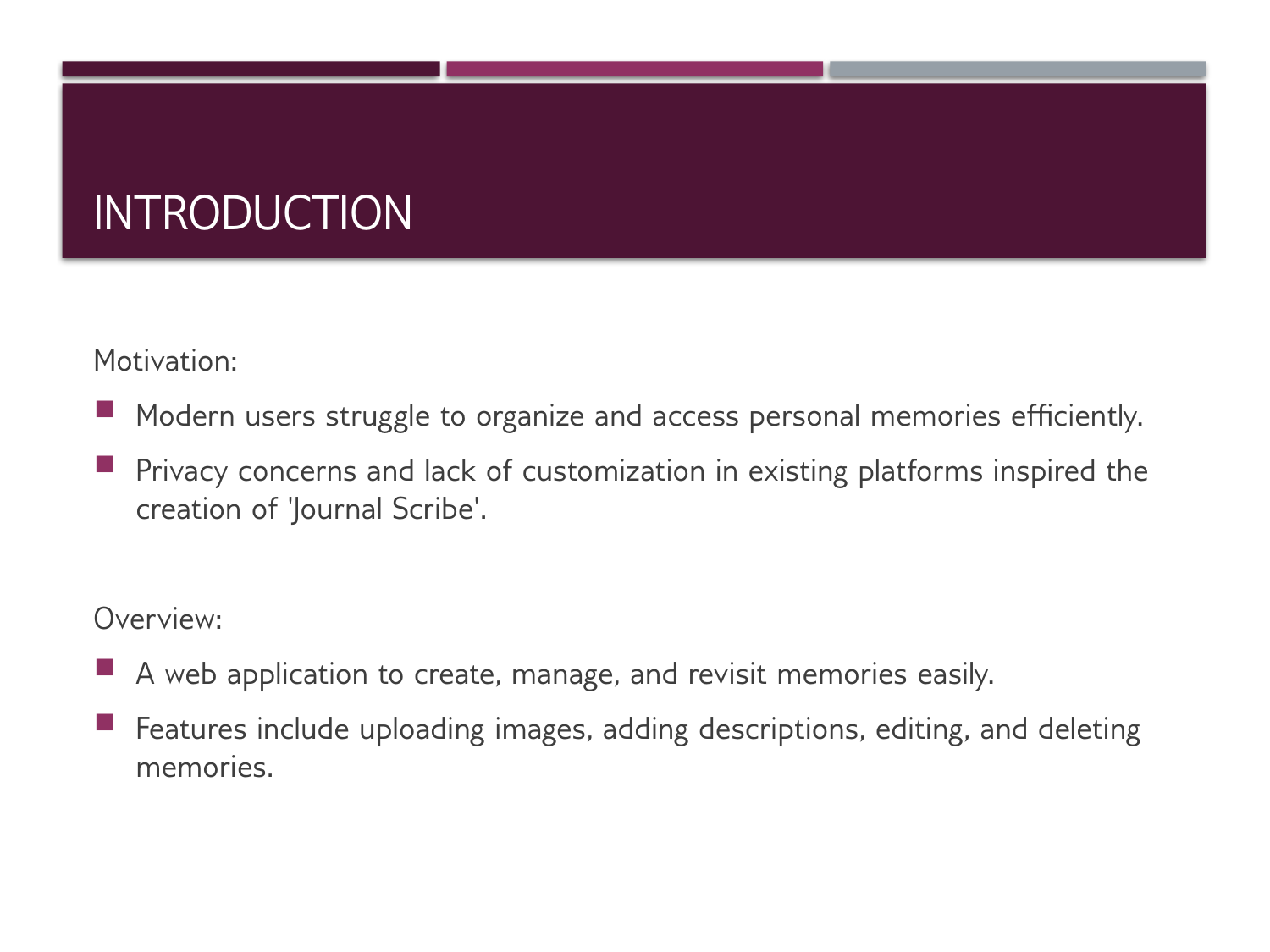

# Introduction
Motivation:
Modern users struggle to organize and access personal memories efficiently.
Privacy concerns and lack of customization in existing platforms inspired the creation of 'Journal Scribe'.

Overview:
A web application to create, manage, and revisit memories easily.
Features include uploading images, adding descriptions, editing, and deleting memories.